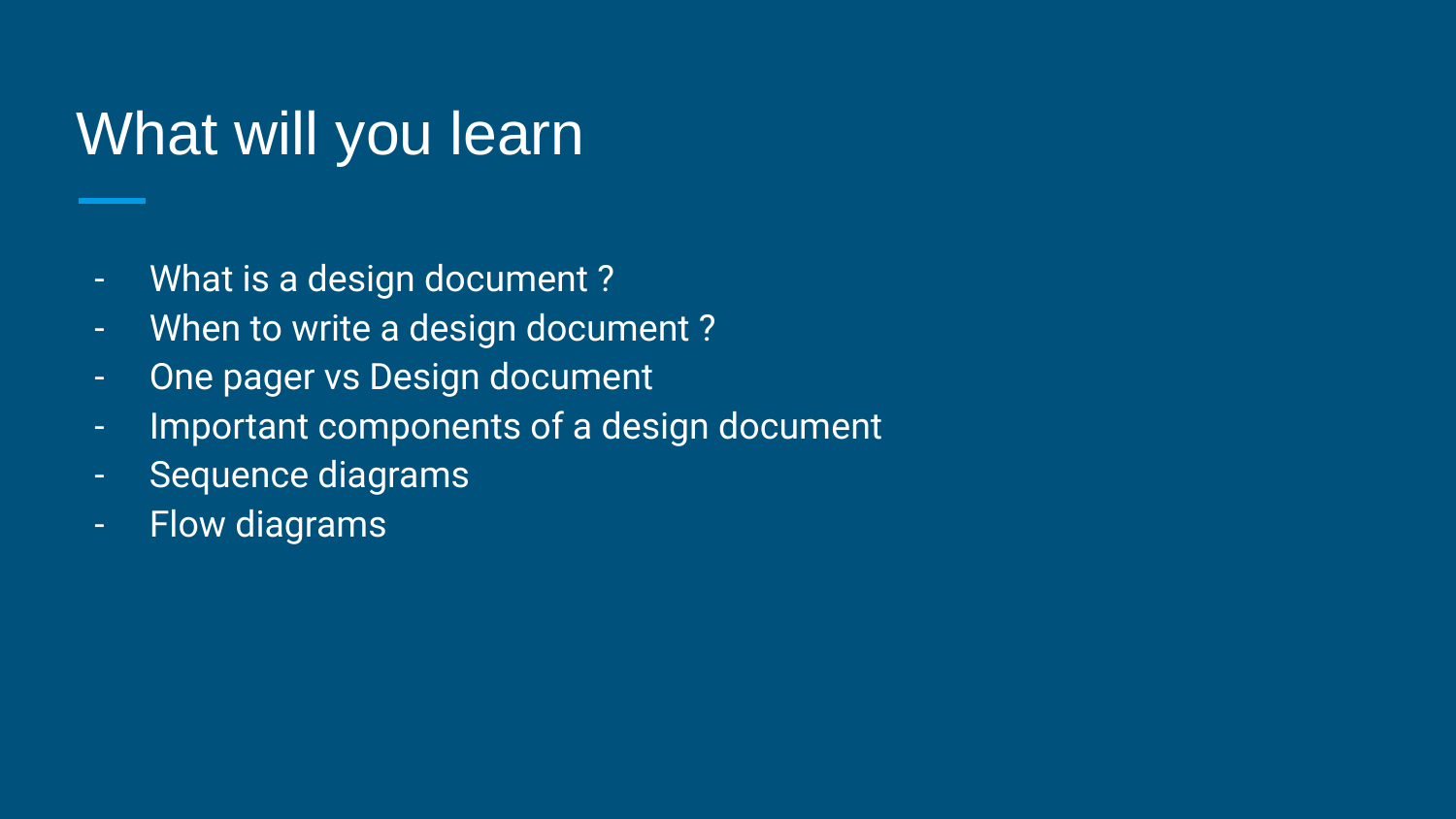

# What will you learn
What is a design document ?
When to write a design document ?
One pager vs Design document
Important components of a design document
Sequence diagrams
Flow diagrams